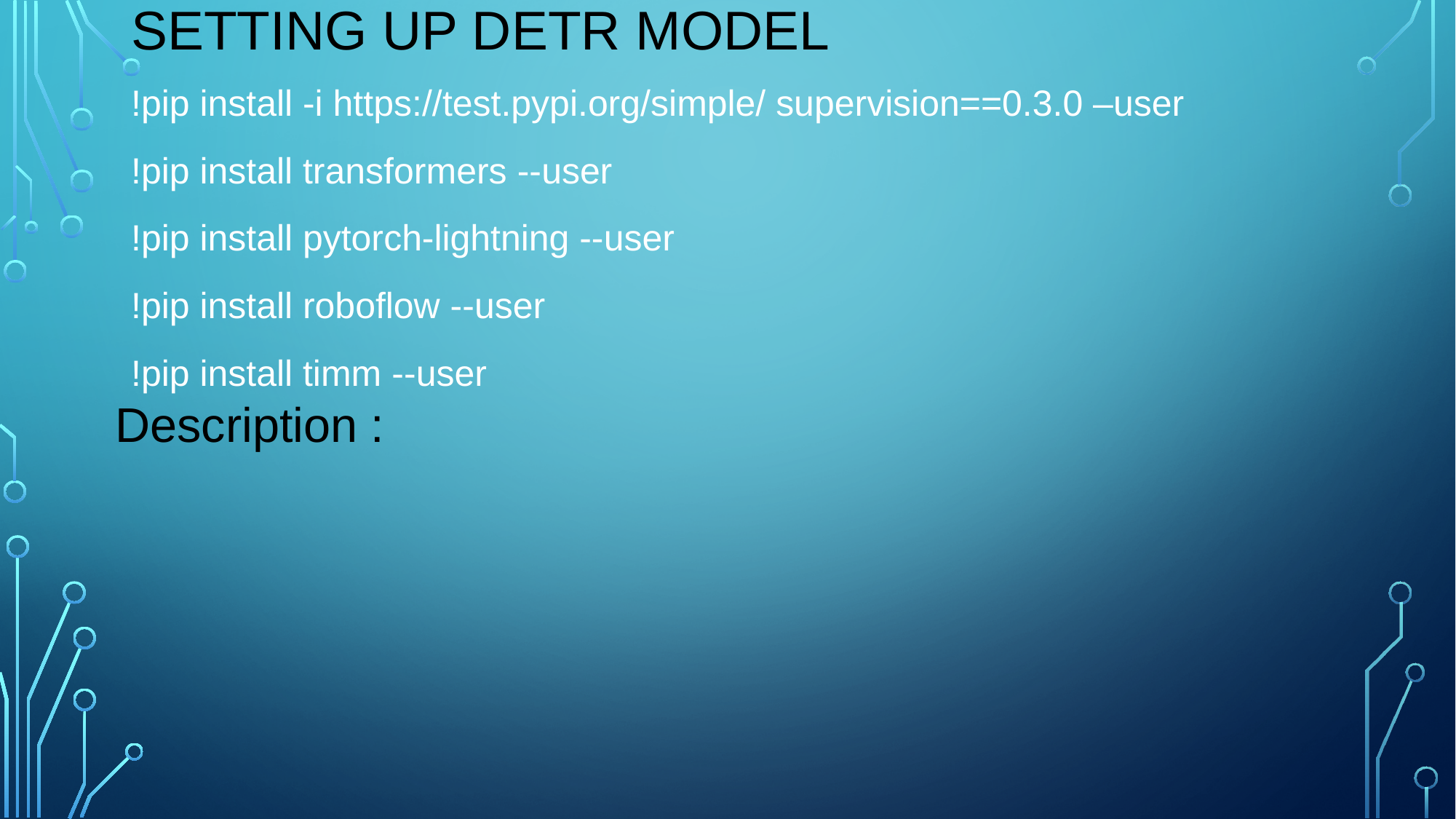

# Setting Up DETR ModeL
!pip install -i https://test.pypi.org/simple/ supervision==0.3.0 –user
!pip install transformers --user
!pip install pytorch-lightning --user
!pip install roboflow --user
!pip install timm --user
Description :